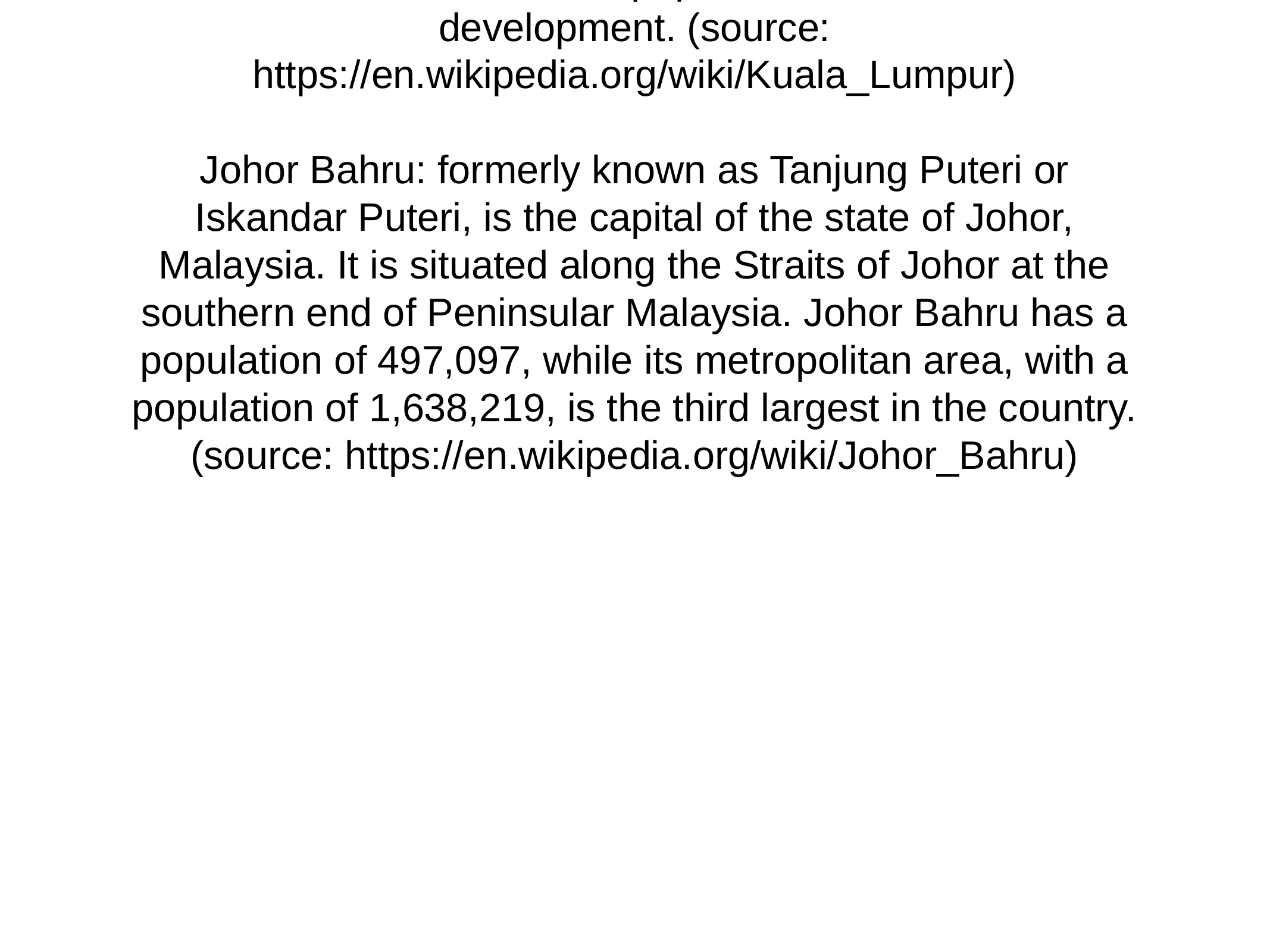

# Introduction

Kuala Lumpur and Johor Bahru are two major cities in Malaysia. Both cities become a center of attention for residential, job employment, tourism, education, shopping and sports activity. Both cities are well known in Malaysia, and become the top choice for local and foreign communities.

Brief information about both cities:

Kuala Lumpur: is the national capital of Malaysia as well as its largest city. The only global city in Malaysia, it covers an area of 243 km2 (94 sq mi) and has an estimated population of 1.73 million as of 2016. Greater Kuala Lumpur, also known as the Klang Valley, is an urban agglomeration of 7.25 million people as of 2017.It is among the fastest growing metropolitan regions in South-East Asia, in both population and economic development. (source: https://en.wikipedia.org/wiki/Kuala_Lumpur)

Johor Bahru: formerly known as Tanjung Puteri or Iskandar Puteri, is the capital of the state of Johor, Malaysia. It is situated along the Straits of Johor at the southern end of Peninsular Malaysia. Johor Bahru has a population of 497,097, while its metropolitan area, with a population of 1,638,219, is the third largest in the country. (source: https://en.wikipedia.org/wiki/Johor_Bahru)